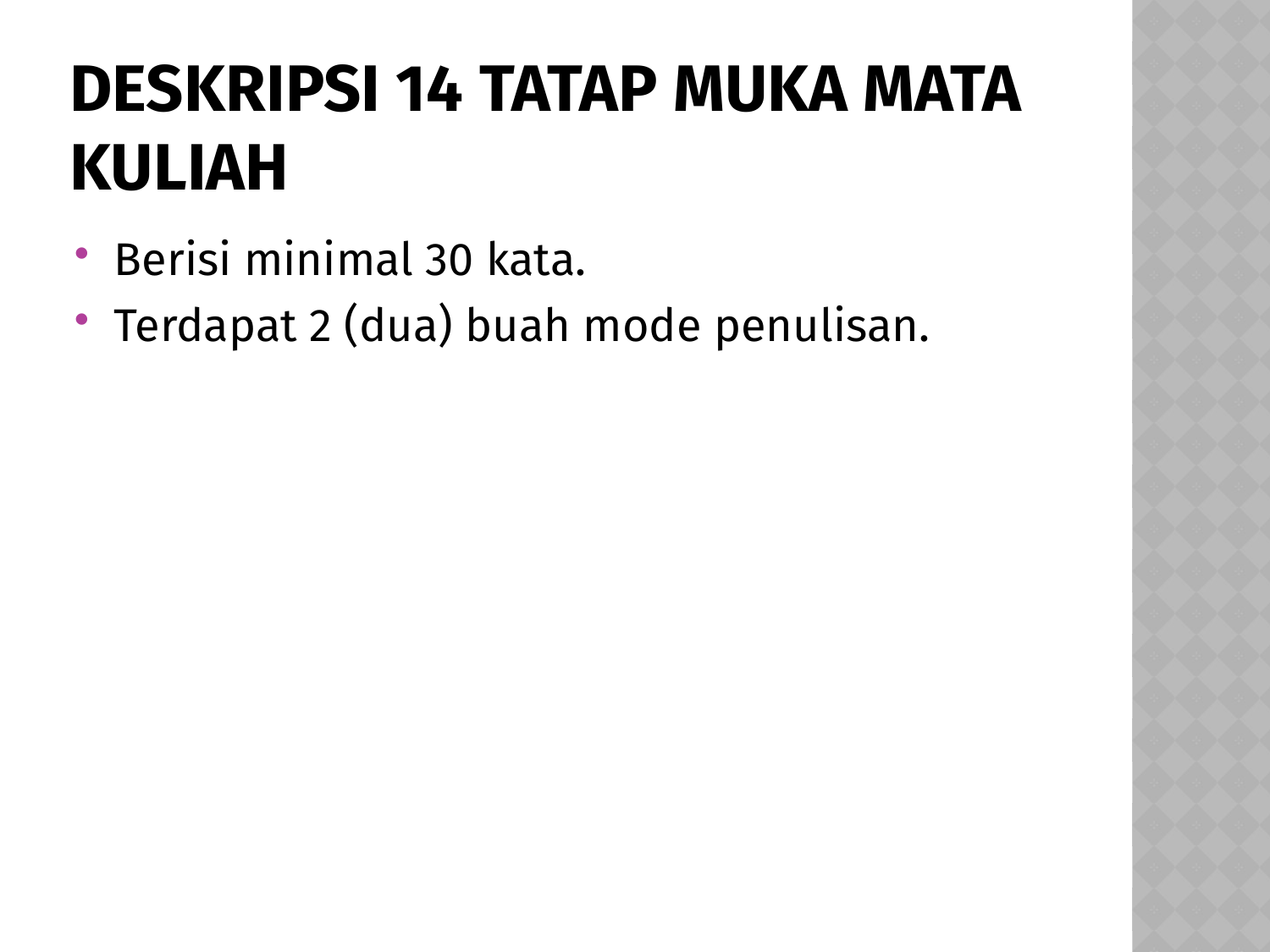

# Deskripsi 14 Tatap MUKA Mata Kuliah
Berisi minimal 30 kata.
Terdapat 2 (dua) buah mode penulisan.